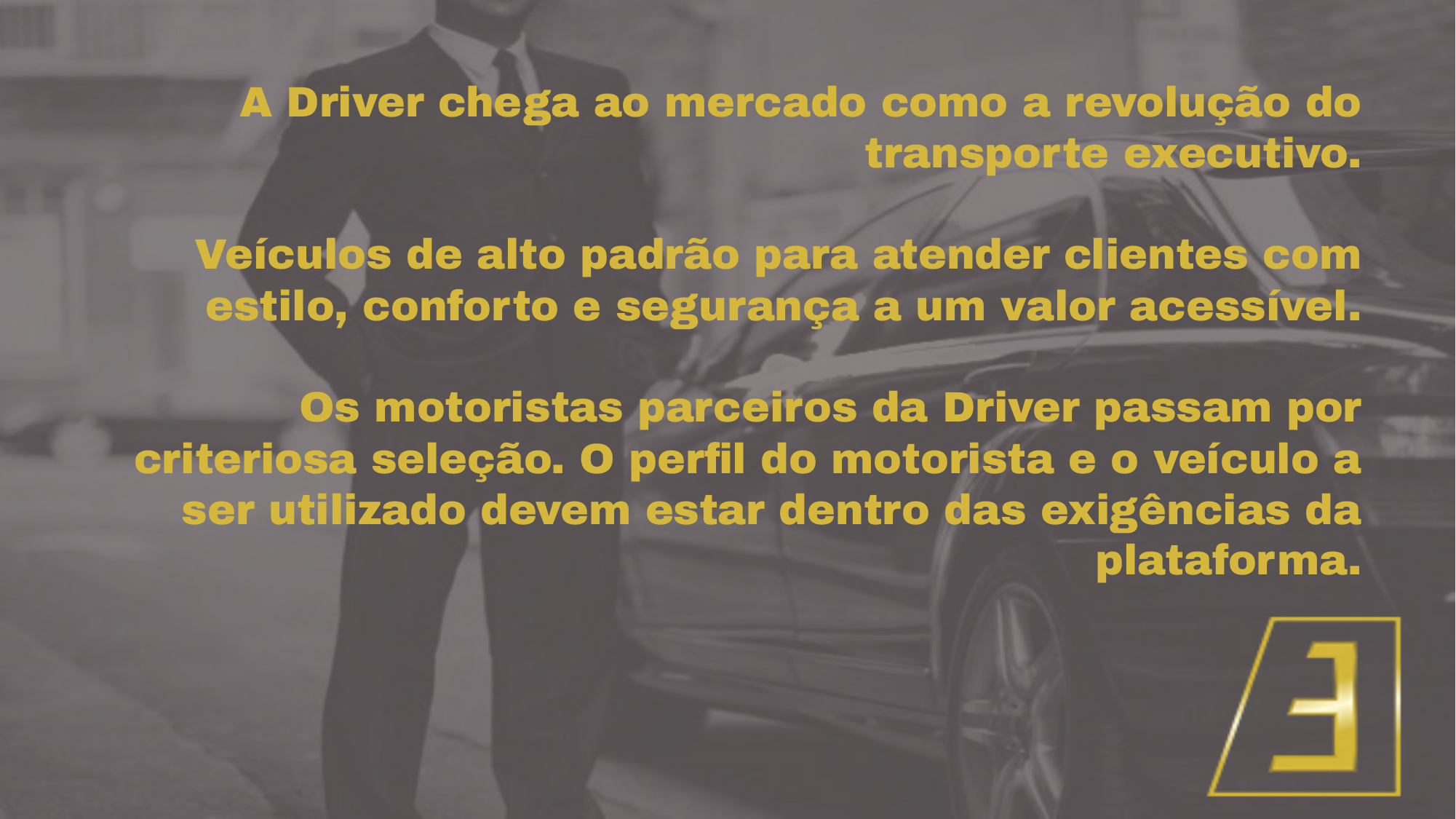

A Driver chega ao mercado como a revolução do transporte executivo.

Veículos de alto padrão para atender clientes com estilo, conforto e segurança a um valor acessível.

Os motoristas parceiros da Driver passam por criteriosa seleção. O perfil do motorista e o veículo a ser utilizado devem estar dentro das exigências da plataforma.